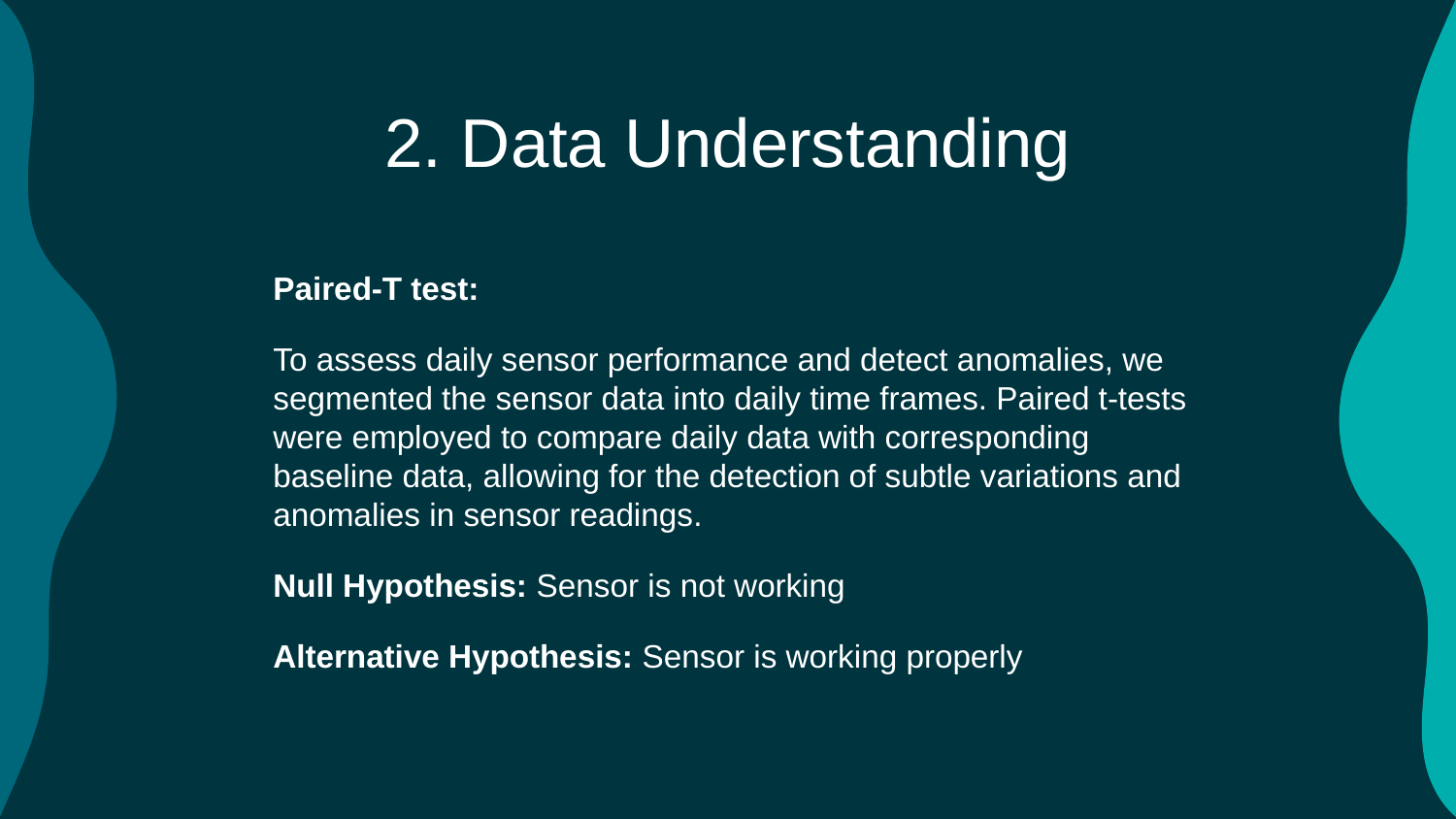

# 2. Data Understanding
Paired-T test:
To assess daily sensor performance and detect anomalies, we segmented the sensor data into daily time frames. Paired t-tests were employed to compare daily data with corresponding baseline data, allowing for the detection of subtle variations and anomalies in sensor readings.
Null Hypothesis: Sensor is not working
Alternative Hypothesis: Sensor is working properly